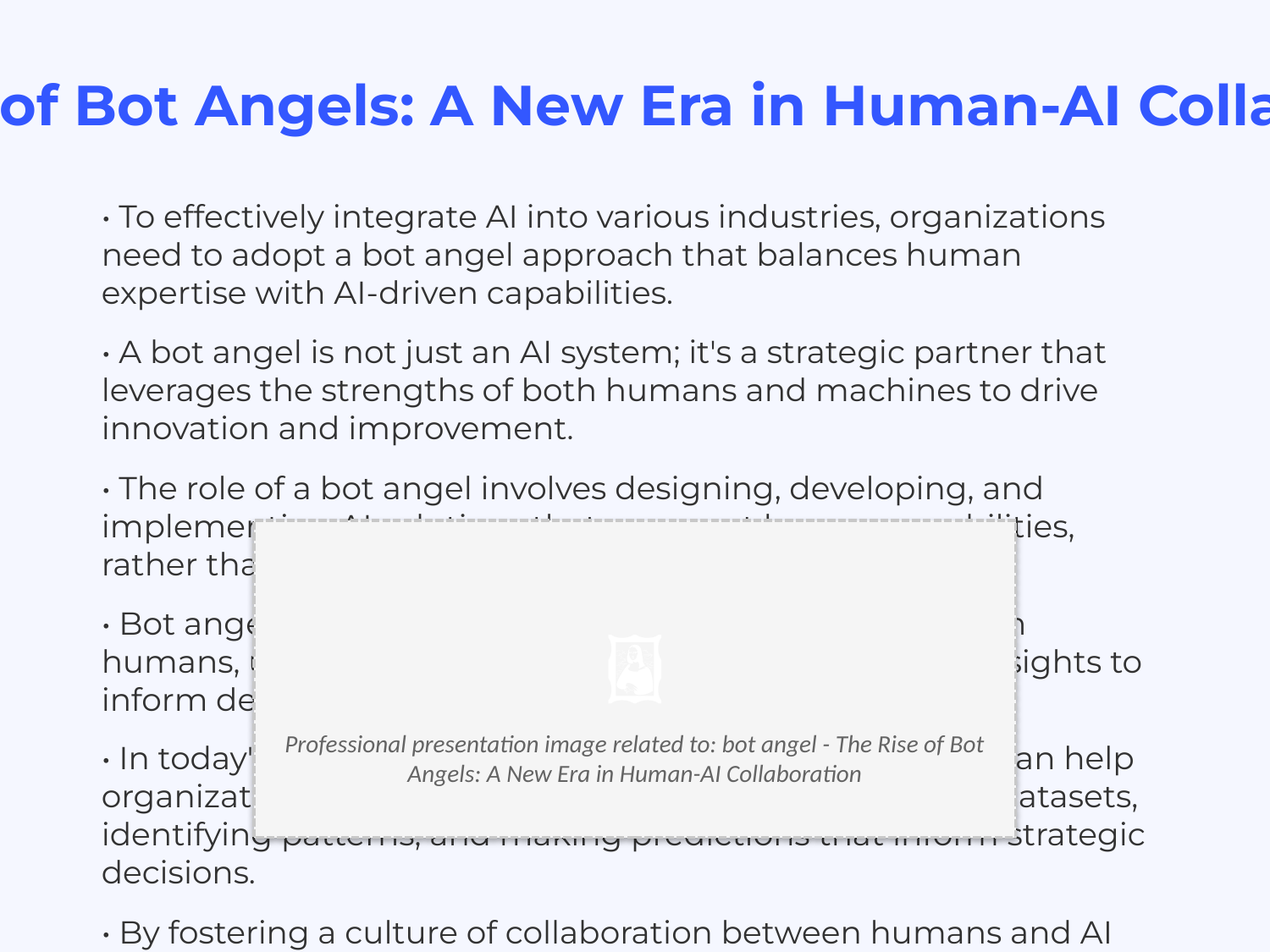

The Rise of Bot Angels: A New Era in Human-AI Collaboration
• To effectively integrate AI into various industries, organizations need to adopt a bot angel approach that balances human expertise with AI-driven capabilities.
• A bot angel is not just an AI system; it's a strategic partner that leverages the strengths of both humans and machines to drive innovation and improvement.
• The role of a bot angel involves designing, developing, and implementing AI solutions that augment human capabilities, rather than replacing them entirely.
• Bot angels must be able to communicate effectively with humans, understand their needs, and provide valuable insights to inform decision-making processes.
• In today's fast-paced business environment, bot angels can help organizations stay ahead of the curve by analyzing large datasets, identifying patterns, and making predictions that inform strategic decisions.
• By fostering a culture of collaboration between humans and AI systems, bot angels can unlock new levels of productivity, efficiency, and innovation.
• Effective bot angelship requires a deep understanding of human needs, behaviors, and motivations – and the ability to develop solutions that resonate with both humans and machines.

🖼️
Professional presentation image related to: bot angel - The Rise of Bot Angels: A New Era in Human-AI Collaboration